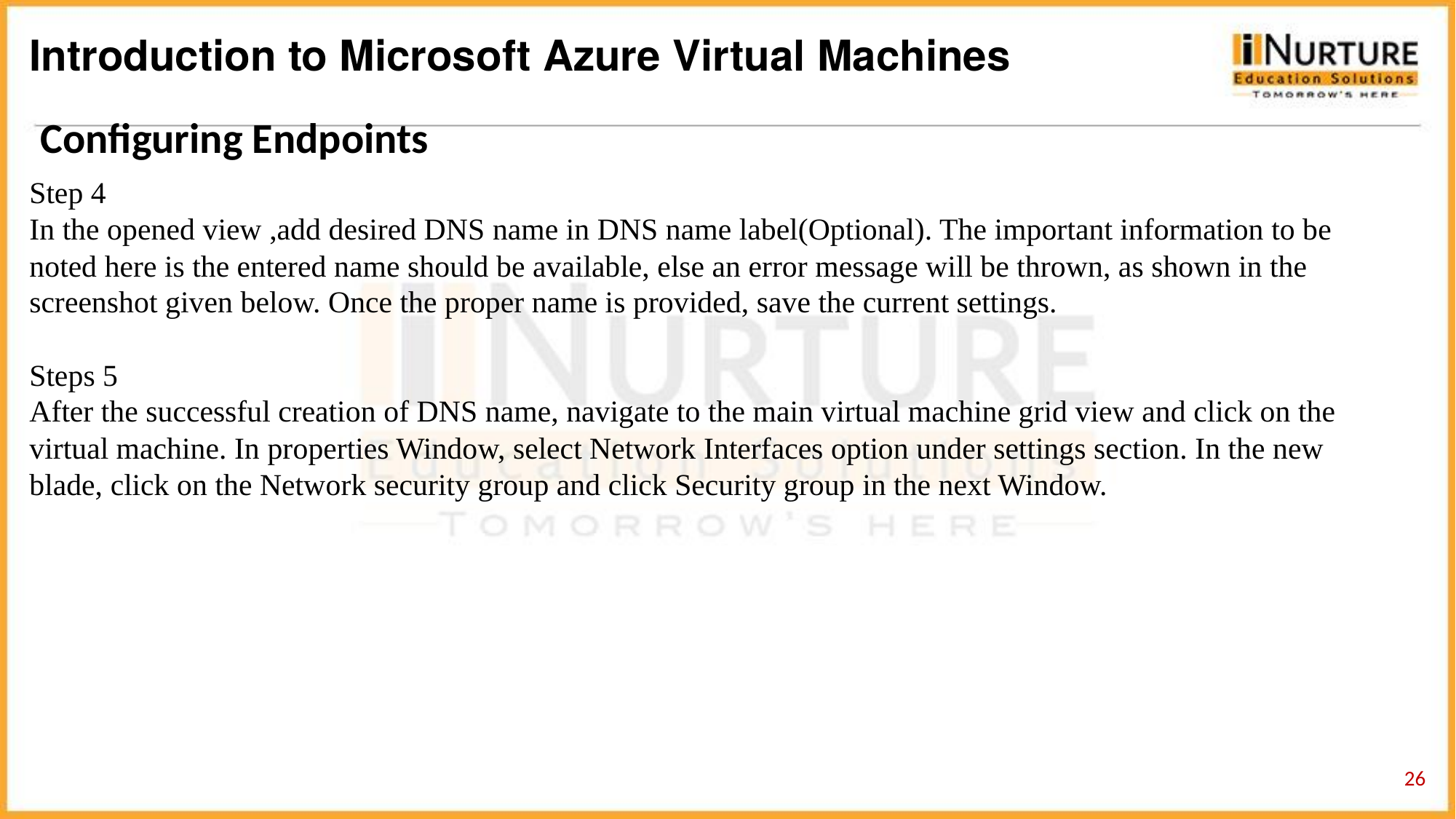

Introduction to Microsoft Azure Virtual Machines
Configuring Endpoints
#
Step 4
In the opened view ,add desired DNS name in DNS name label(Optional). The important information to be noted here is the entered name should be available, else an error message will be thrown, as shown in the screenshot given below. Once the proper name is provided, save the current settings.

Steps 5
After the successful creation of DNS name, navigate to the main virtual machine grid view and click on the virtual machine. In properties Window, select Network Interfaces option under settings section. In the new blade, click on the Network security group and click Security group in the next Window.

26